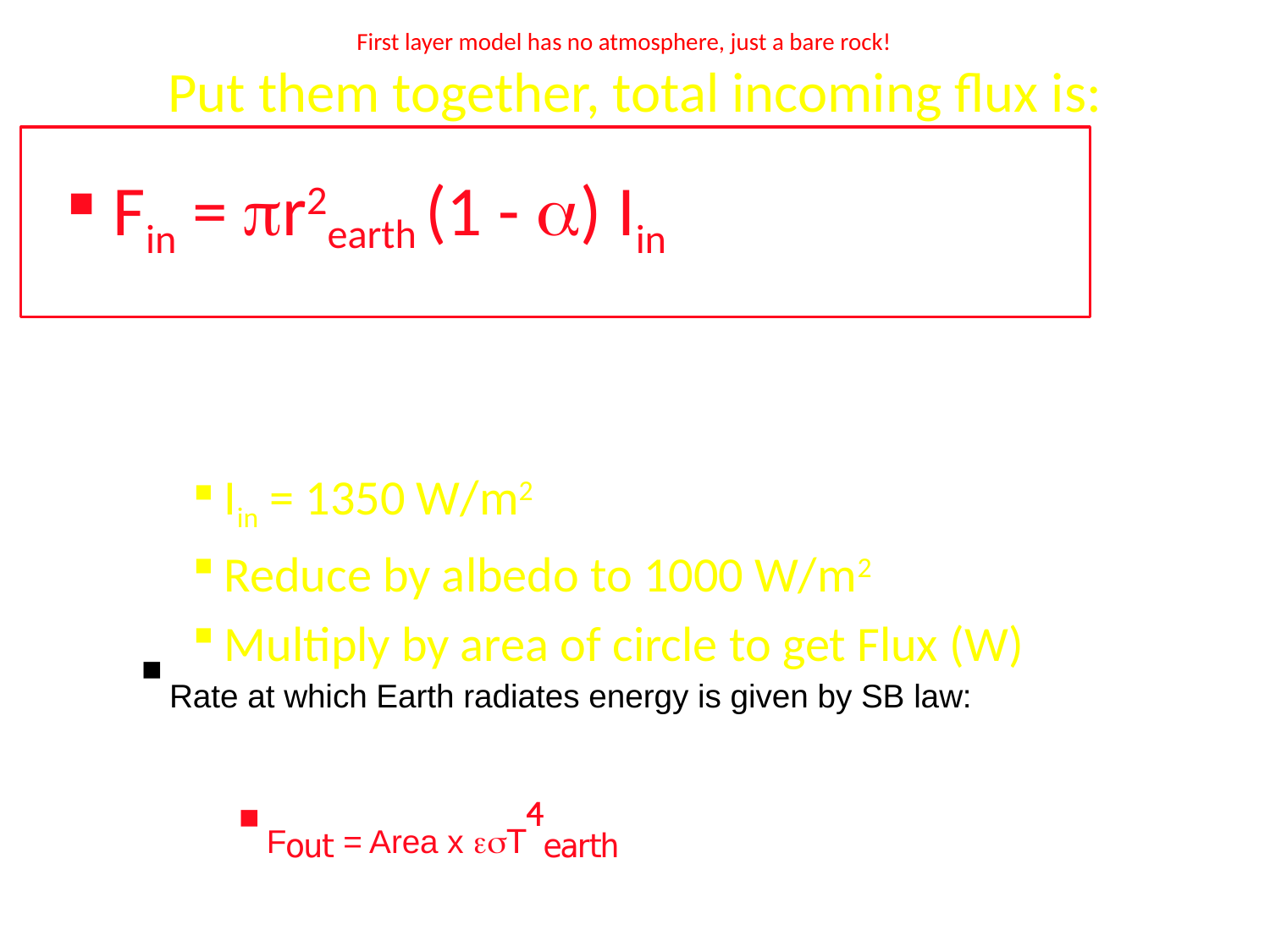

First layer model has no atmosphere, just a bare rock!
# Put them together, total incoming flux is:

Fin = πr2earth (1 - α) Iin

Iin = 1350 W/m2
Reduce by albedo to 1000 W/m2
Multiply by area of circle to get Flux (W)

Rate at which Earth radiates energy is given by SB law:

Fout = Area x εσT4earth
ε = emissivity, 0 to 1, unitless
ε = 1 would be a blackbody